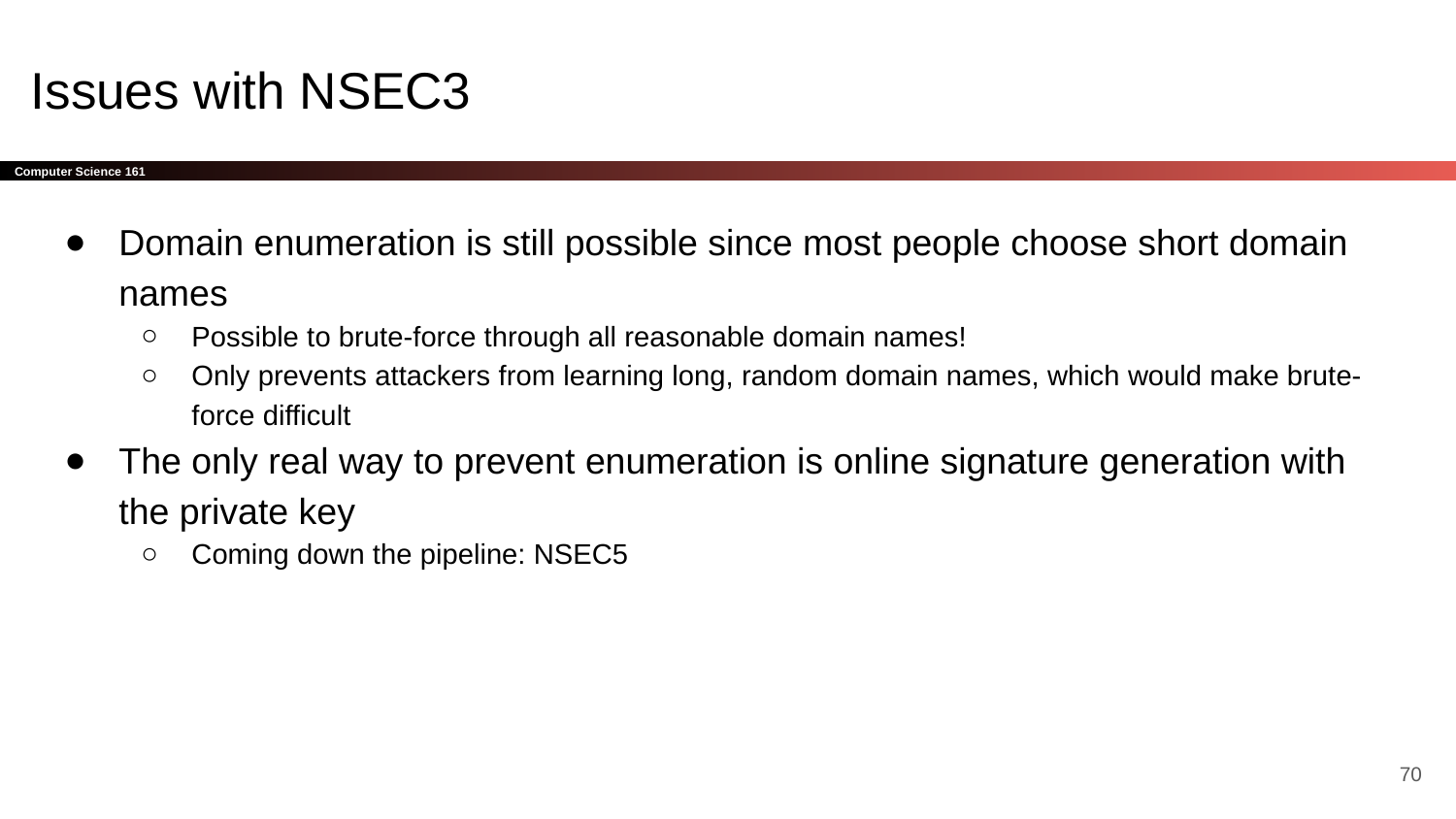

# Issues with NSEC3
Domain enumeration is still possible since most people choose short domain names
Possible to brute-force through all reasonable domain names!
Only prevents attackers from learning long, random domain names, which would make brute-force difficult
The only real way to prevent enumeration is online signature generation with the private key
Coming down the pipeline: NSEC5
70